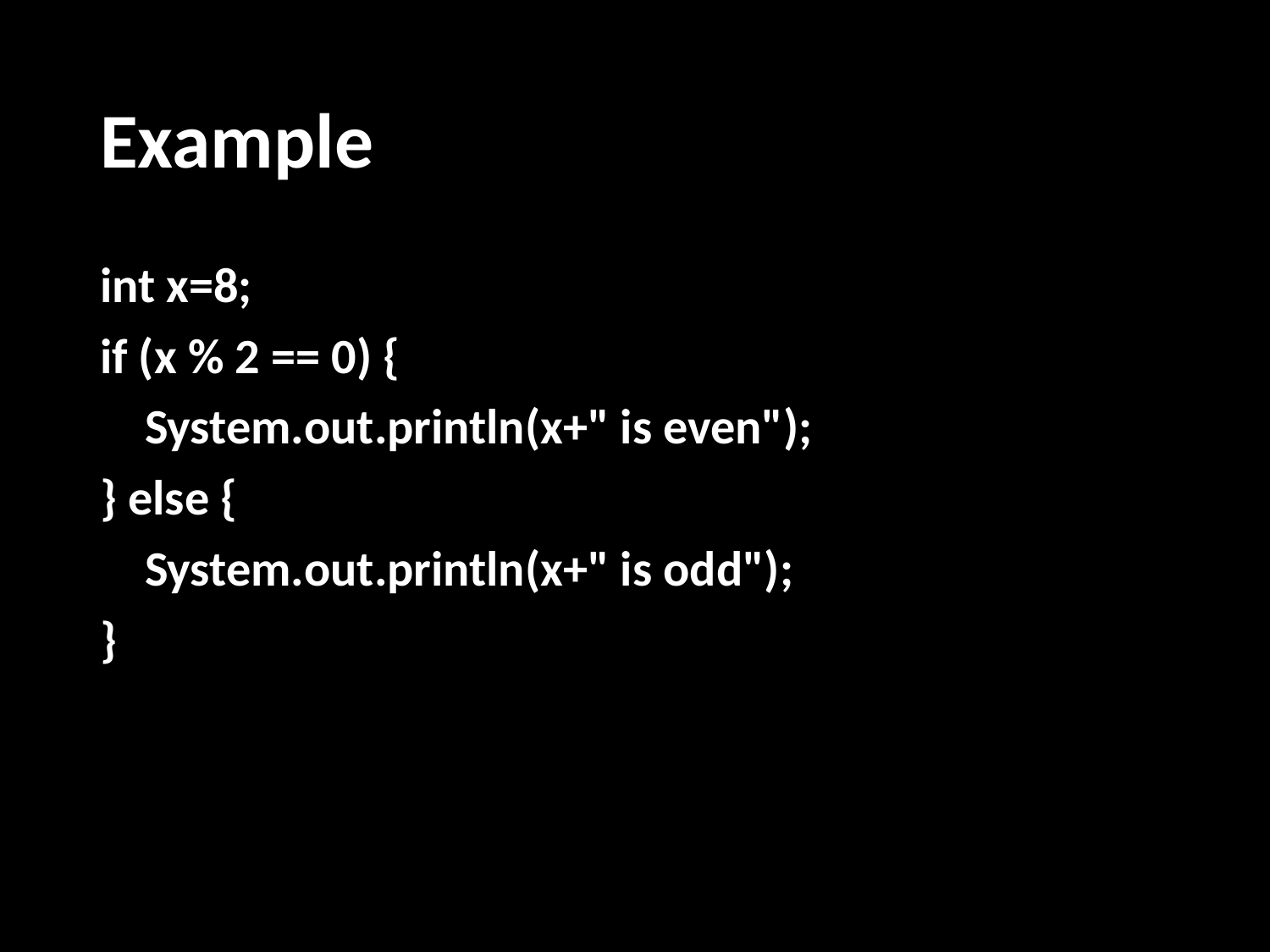

# Example
int x=8;
if (x % 2 == 0) {
    System.out.println(x+" is even");
} else {
    System.out.println(x+" is odd");
}